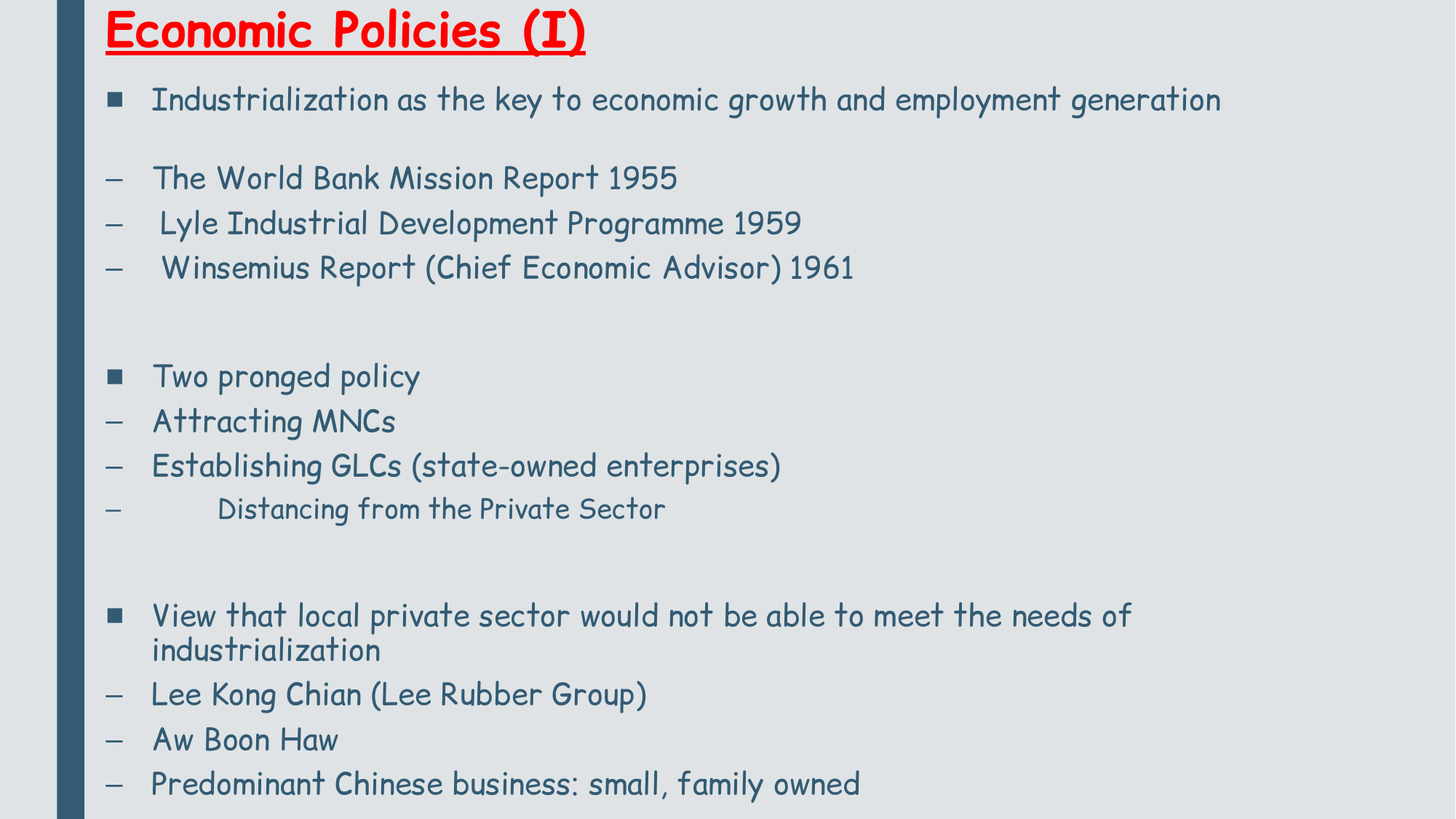

# Economic Policies (I)
Industrialization as the key to economic growth and employment generation
The World Bank Mission Report 1955
 Lyle Industrial Development Programme 1959
 Winsemius Report (Chief Economic Advisor) 1961

Two pronged policy
Attracting MNCs
Establishing GLCs (state-owned enterprises)
        Distancing from the Private Sector

View that local private sector would not be able to meet the needs of industrialization
Lee Kong Chian (Lee Rubber Group)
Aw Boon Haw
Predominant Chinese business: small, family owned
Political anxieties about Chinese business